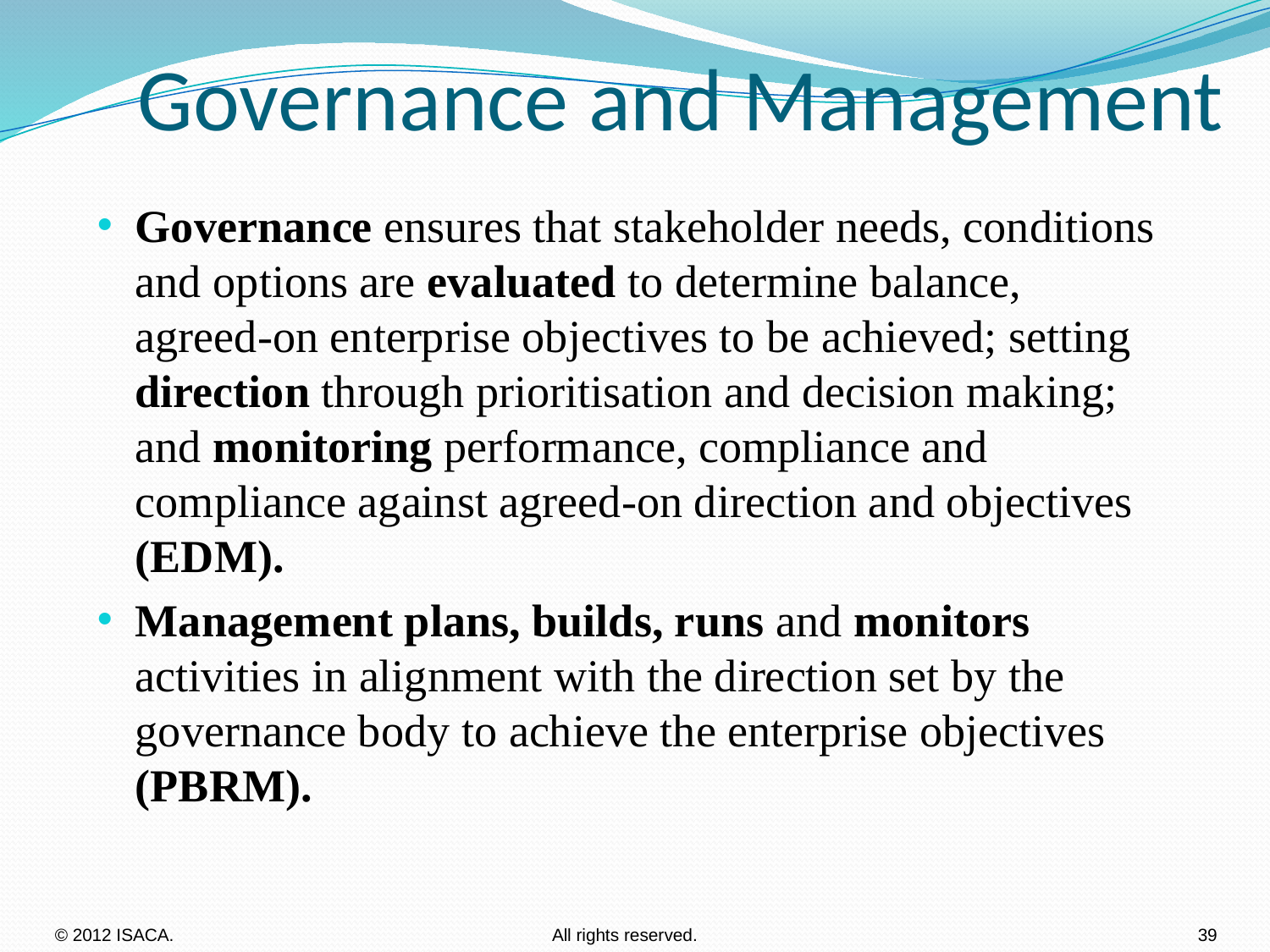

# Governance and Management
Governance ensures that stakeholder needs, conditions and options are evaluated to determine balance,    agreed-on enterprise objectives to be achieved; setting direction through prioritisation and decision making; and monitoring performance, compliance and compliance against agreed-on direction and objectives (EDM).
Management plans, builds, runs and monitors activities in alignment with the direction set by the governance body to achieve the enterprise objectives (PBRM).
© 2012 ISACA.	   All rights reserved.				39